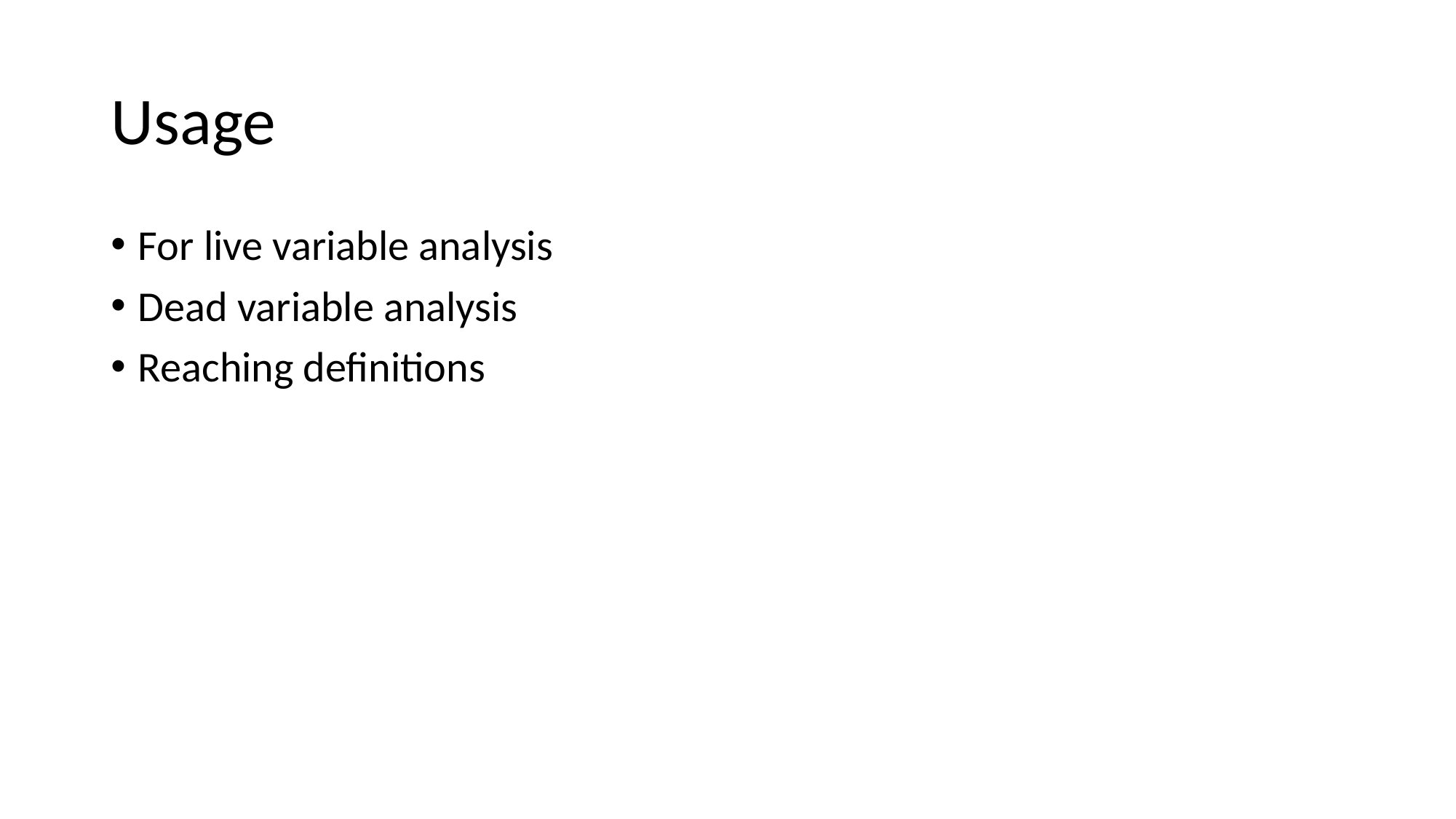

# Usage
For live variable analysis
Dead variable analysis
Reaching definitions